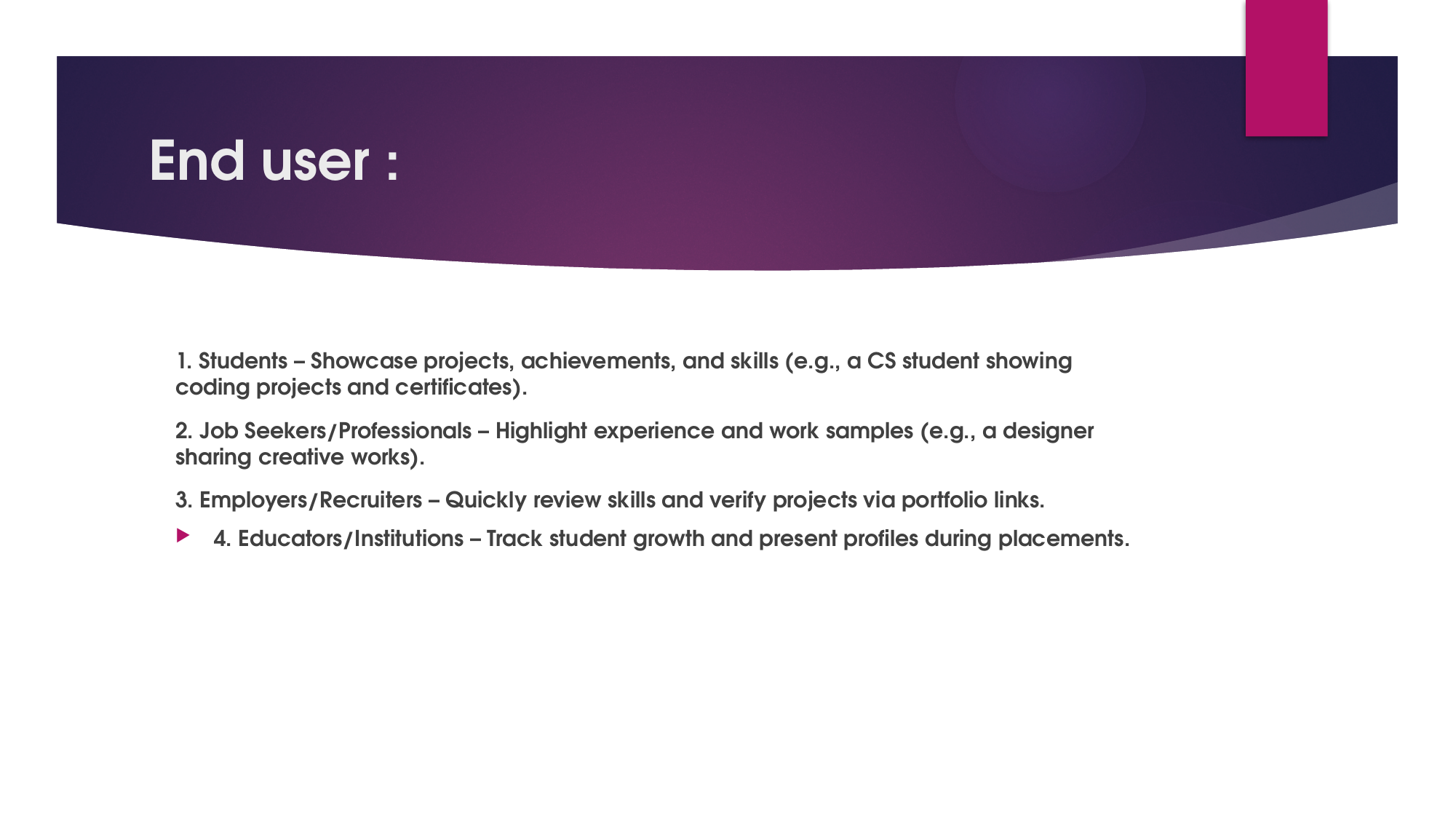

# End user :
1. Students – Showcase projects, achievements, and skills (e.g., a CS student showing coding projects and certificates).
2. Job Seekers/Professionals – Highlight experience and work samples (e.g., a designer sharing creative works).
3. Employers/Recruiters – Quickly review skills and verify projects via portfolio links.
4. Educators/Institutions – Track student growth and present profiles during placements.